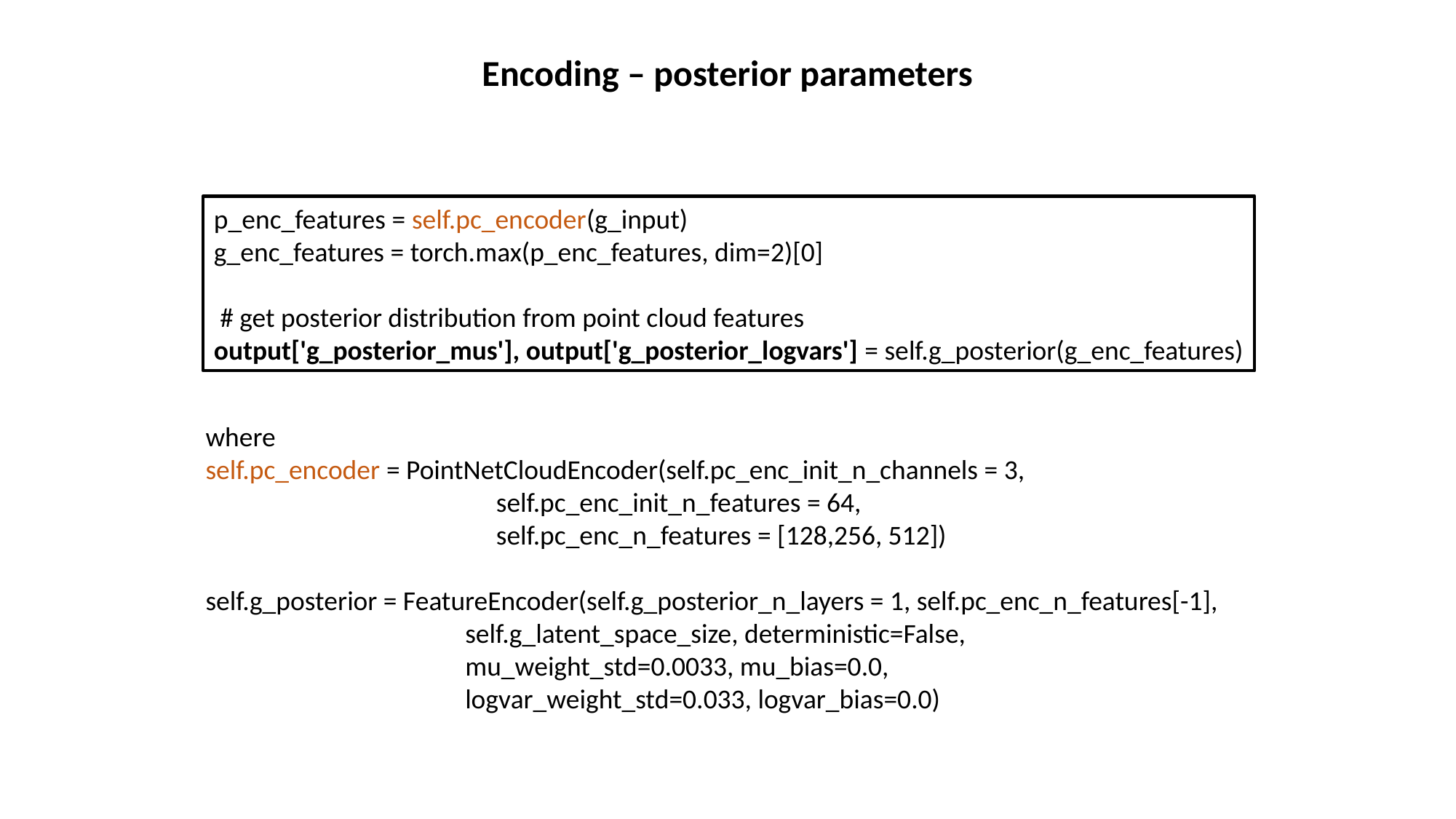

Encoding – posterior parameters
p_enc_features = self.pc_encoder(g_input)
g_enc_features = torch.max(p_enc_features, dim=2)[0]

 # get posterior distribution from point cloud features
output['g_posterior_mus'], output['g_posterior_logvars'] = self.g_posterior(g_enc_features)
where
self.pc_encoder = PointNetCloudEncoder(self.pc_enc_init_n_channels = 3,
                                               self.pc_enc_init_n_features = 64,
                                               self.pc_enc_n_features = [128,256, 512])

self.g_posterior = FeatureEncoder(self.g_posterior_n_layers = 1, self.pc_enc_n_features[-1],
                                          self.g_latent_space_size, deterministic=False,
                                          mu_weight_std=0.0033, mu_bias=0.0,
                                          logvar_weight_std=0.033, logvar_bias=0.0)